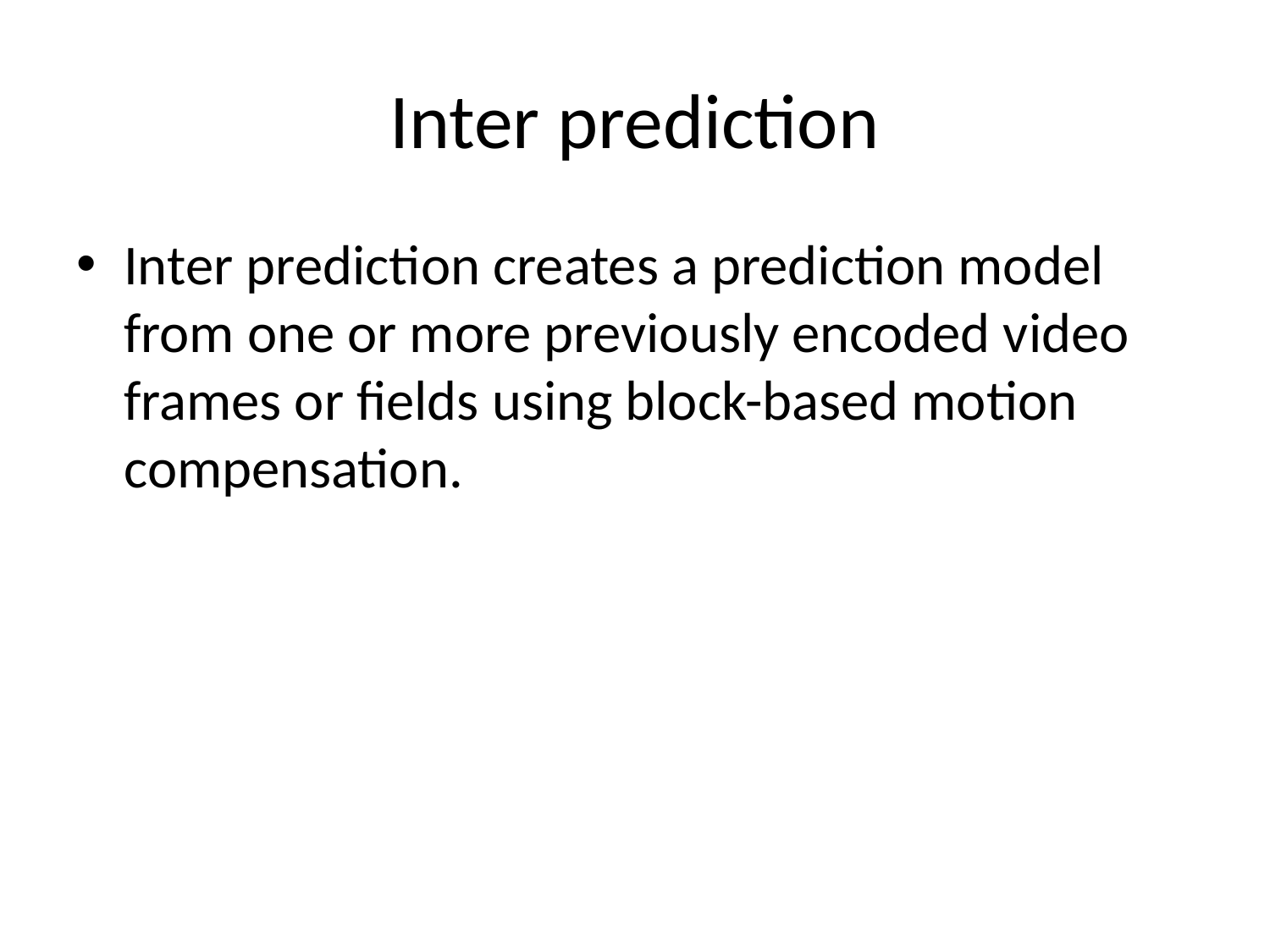

# Inter prediction
Inter prediction creates a prediction model from one or more previously encoded video frames or fields using block-based motion compensation.